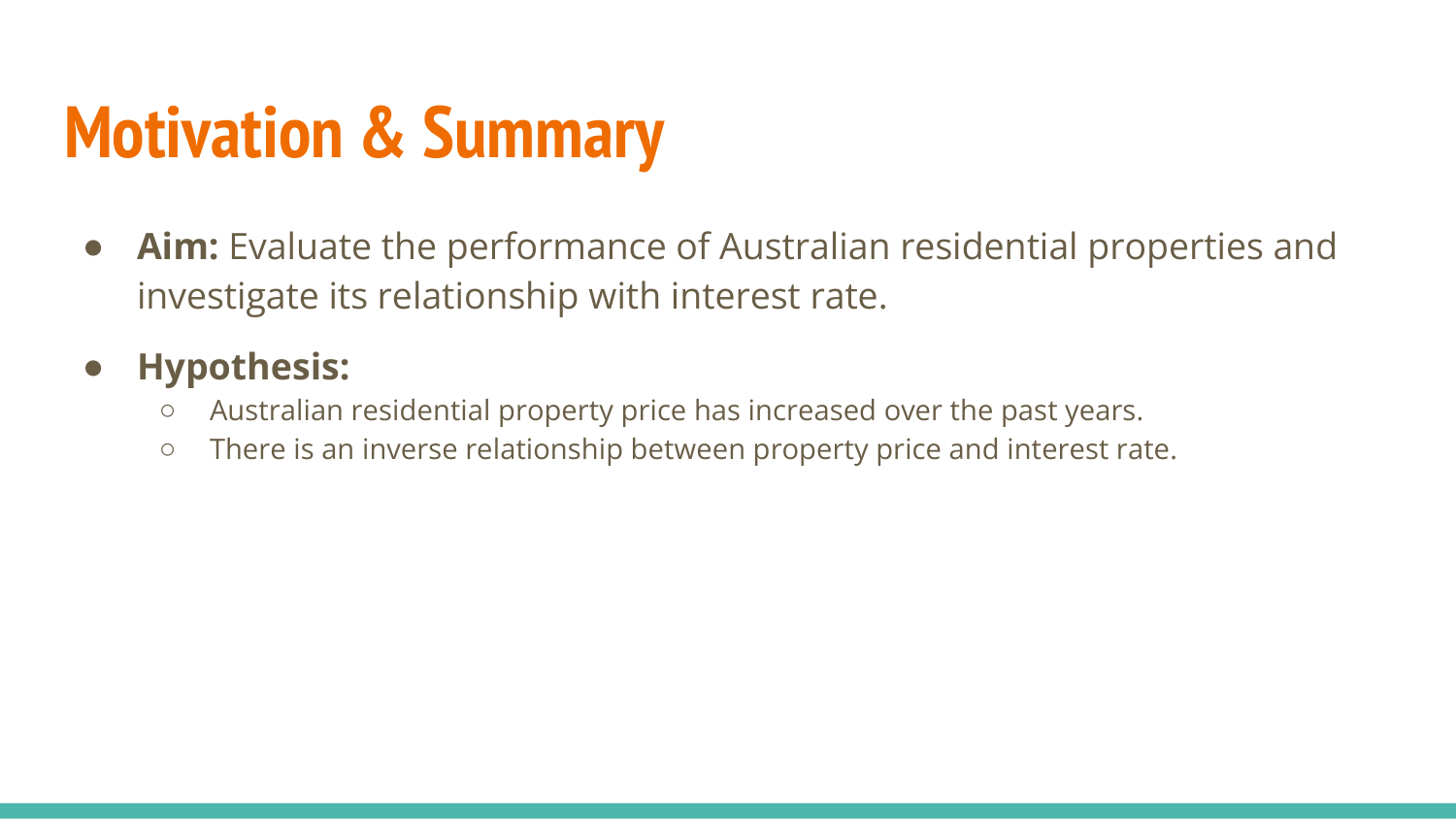

# Motivation & Summary
Aim: Evaluate the performance of Australian residential properties and investigate its relationship with interest rate.
Hypothesis:
Australian residential property price has increased over the past years.
There is an inverse relationship between property price and interest rate.